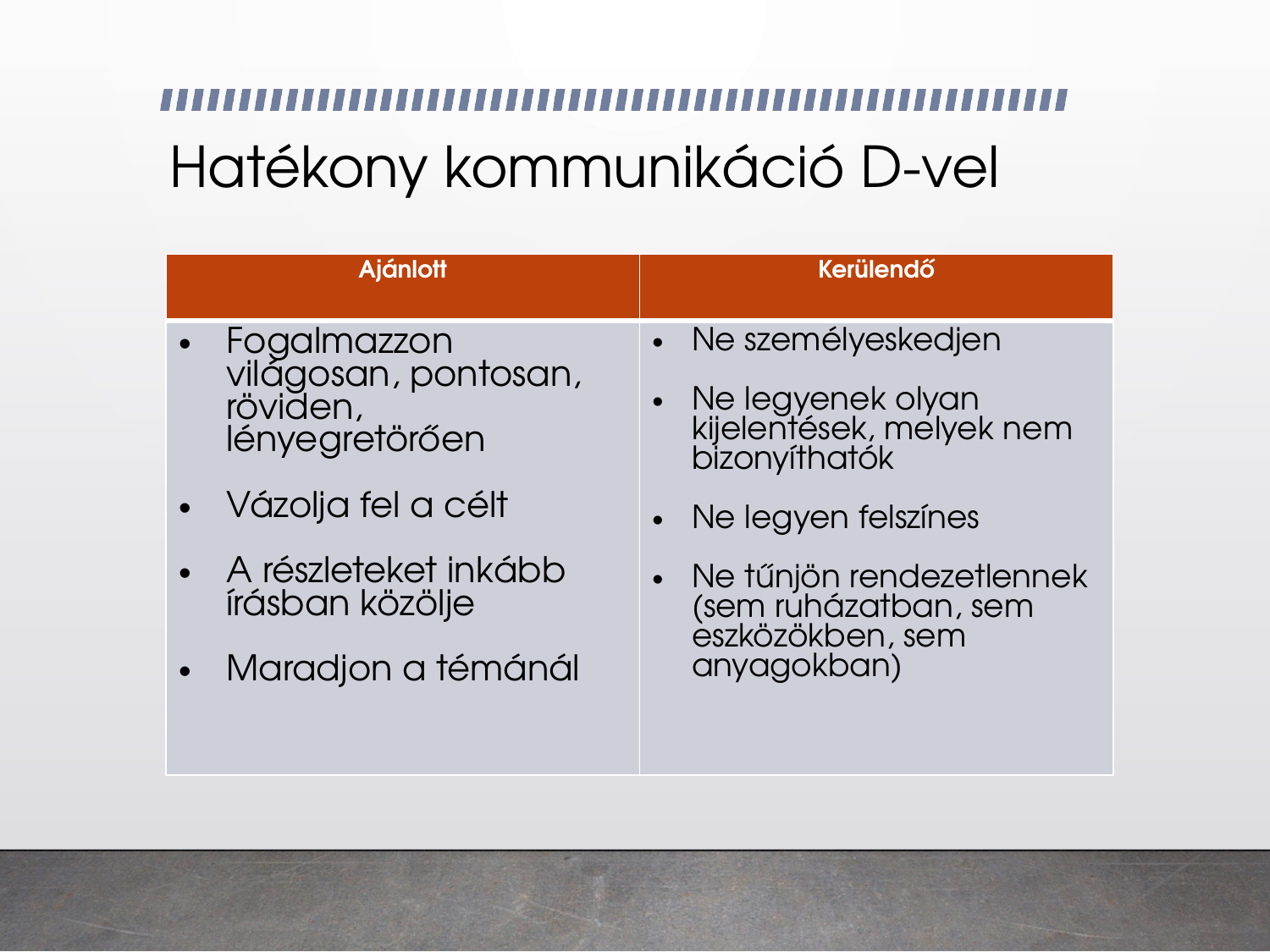

# Hatékony kommunikáció D-vel
| Ajánlott | Kerülendő |
| --- | --- |
| Fogalmazzon világosan, pontosan, röviden, lényegretörően Vázolja fel a célt A részleteket inkább írásban közölje Maradjon a témánál | Ne személyeskedjen Ne legyenek olyan kijelentések, melyek nem bizonyíthatók Ne legyen felszínes Ne tűnjön rendezetlennek (sem ruházatban, sem eszközökben, sem anyagokban) |